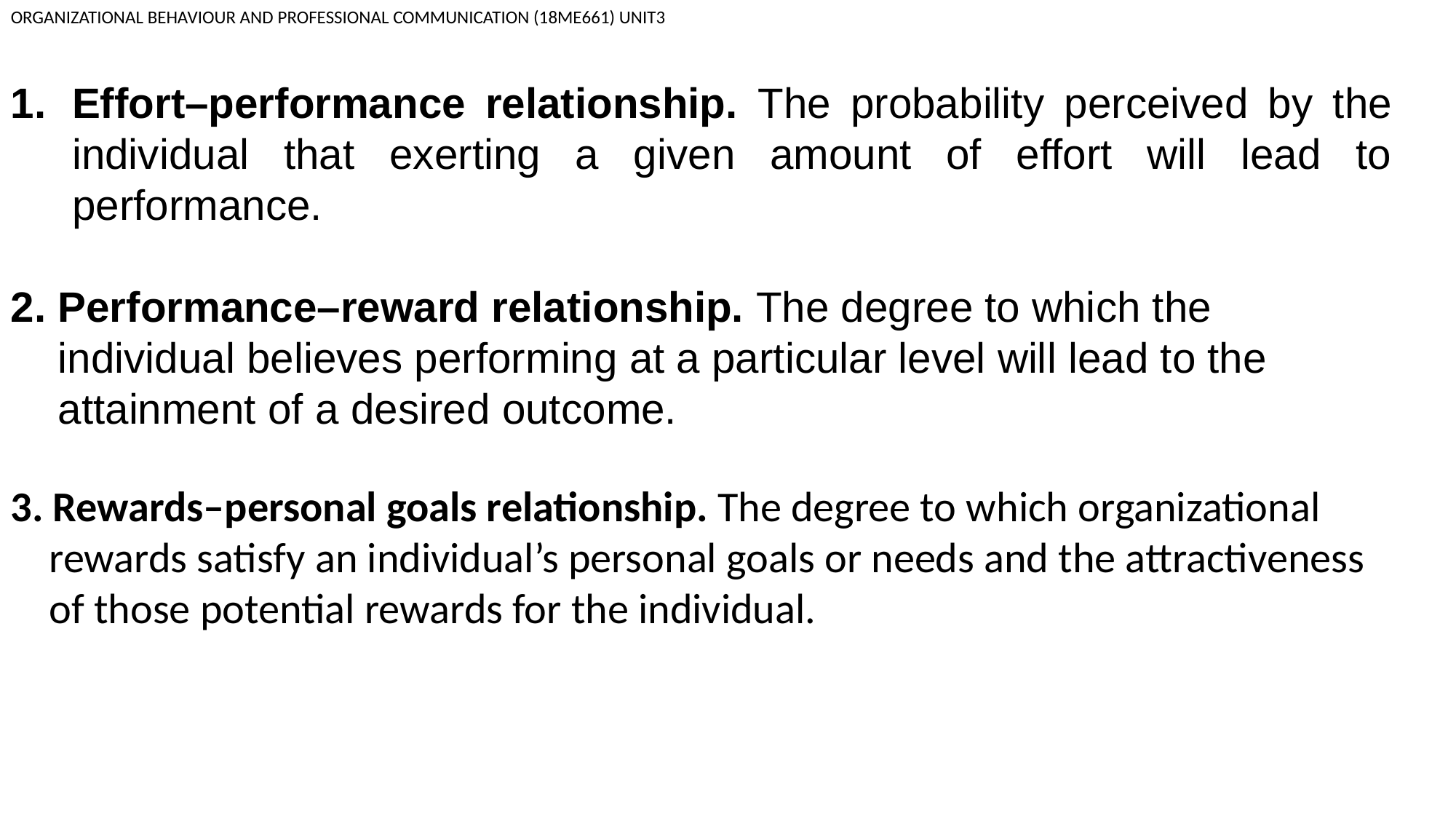

ORGANIZATIONAL BEHAVIOUR AND PROFESSIONAL COMMUNICATION (18ME661) UNIT3
Effort–performance relationship. The probability perceived by the individual that exerting a given amount of effort will lead to performance.

2. Performance–reward relationship. The degree to which the
    individual believes performing at a particular level will lead to the
    attainment of a desired outcome.

3. Rewards–personal goals relationship. The degree to which organizational
    rewards satisfy an individual’s personal goals or needs and the attractiveness
    of those potential rewards for the individual.